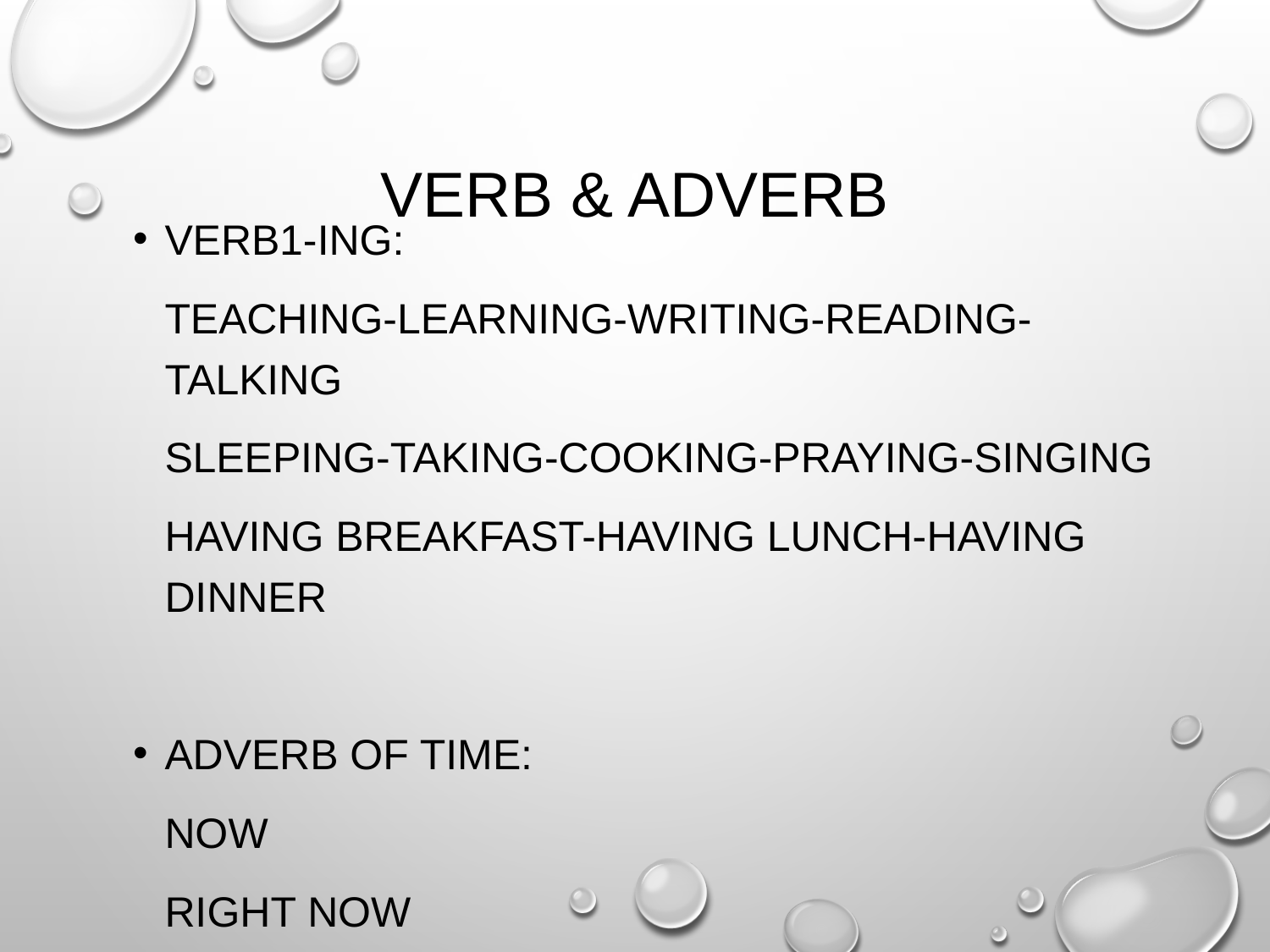

# Verb & Adverb
Verb1-ing:
	teaching-learning-writing-reading-talking
	sleeping-taking-cooking-praying-singing
	having breakfast-having lunch-having dinner

Adverb of time:
	Now
	Right now